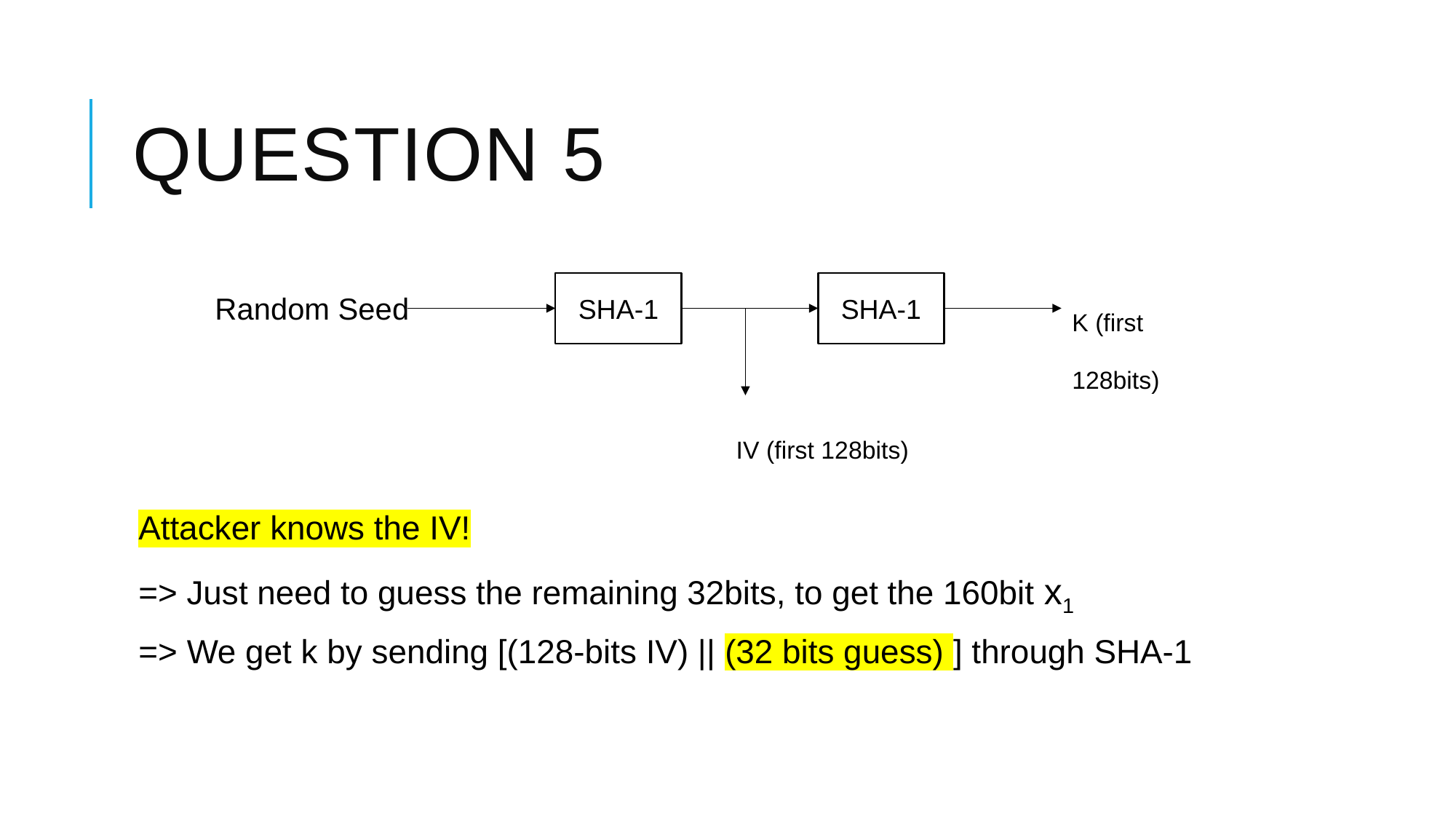

# Question 5

Attacker knows the IV!
=> Just need to guess the remaining 32bits, to get the 160bit x1
=> We get k by sending [(128-bits IV) || (32 bits guess) ] through SHA-1

SHA-1
SHA-1
K (first 128bits)
Random Seed
IV (first 128bits)